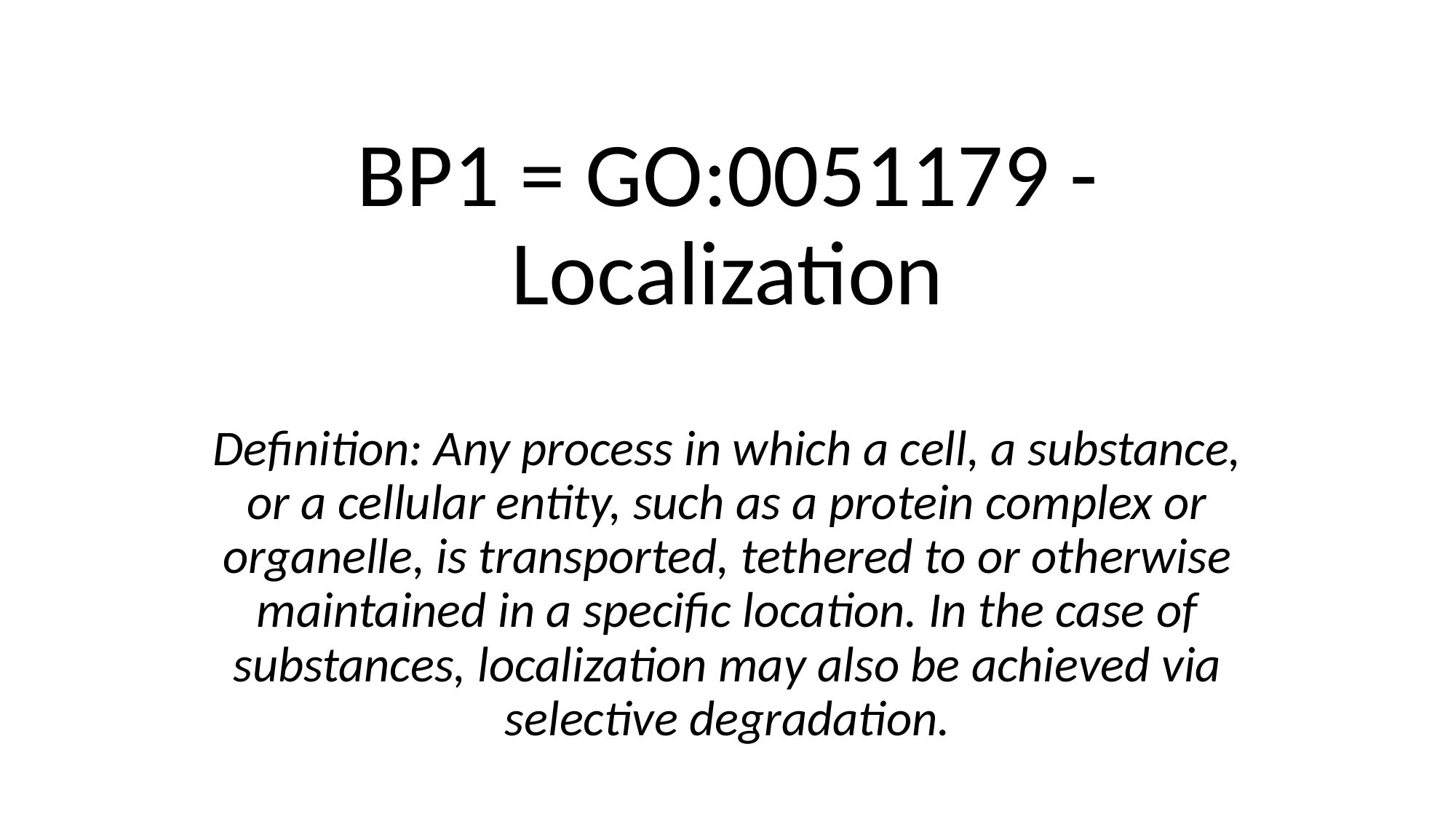

# BP1 = GO:0051179 - Localization Definition: Any process in which a cell, a substance, or a cellular entity, such as a protein complex or organelle, is transported, tethered to or otherwise maintained in a specific location. In the case of substances, localization may also be achieved via selective degradation.